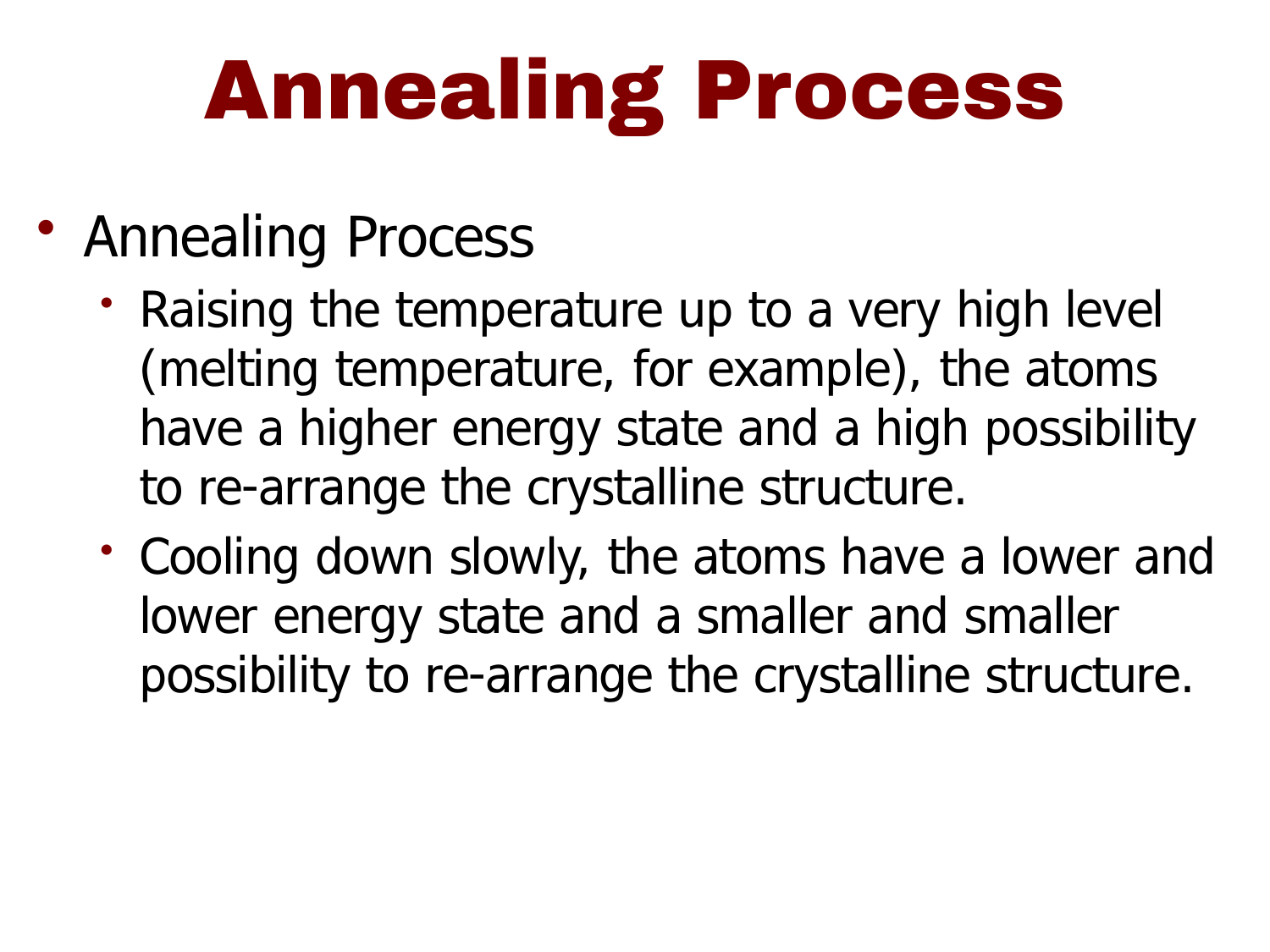

# Annealing Process
Annealing Process
Raising the temperature up to a very high level (melting temperature, for example), the atoms have a higher energy state and a high possibility to re-arrange the crystalline structure.
Cooling down slowly, the atoms have a lower and lower energy state and a smaller and smaller possibility to re-arrange the crystalline structure.